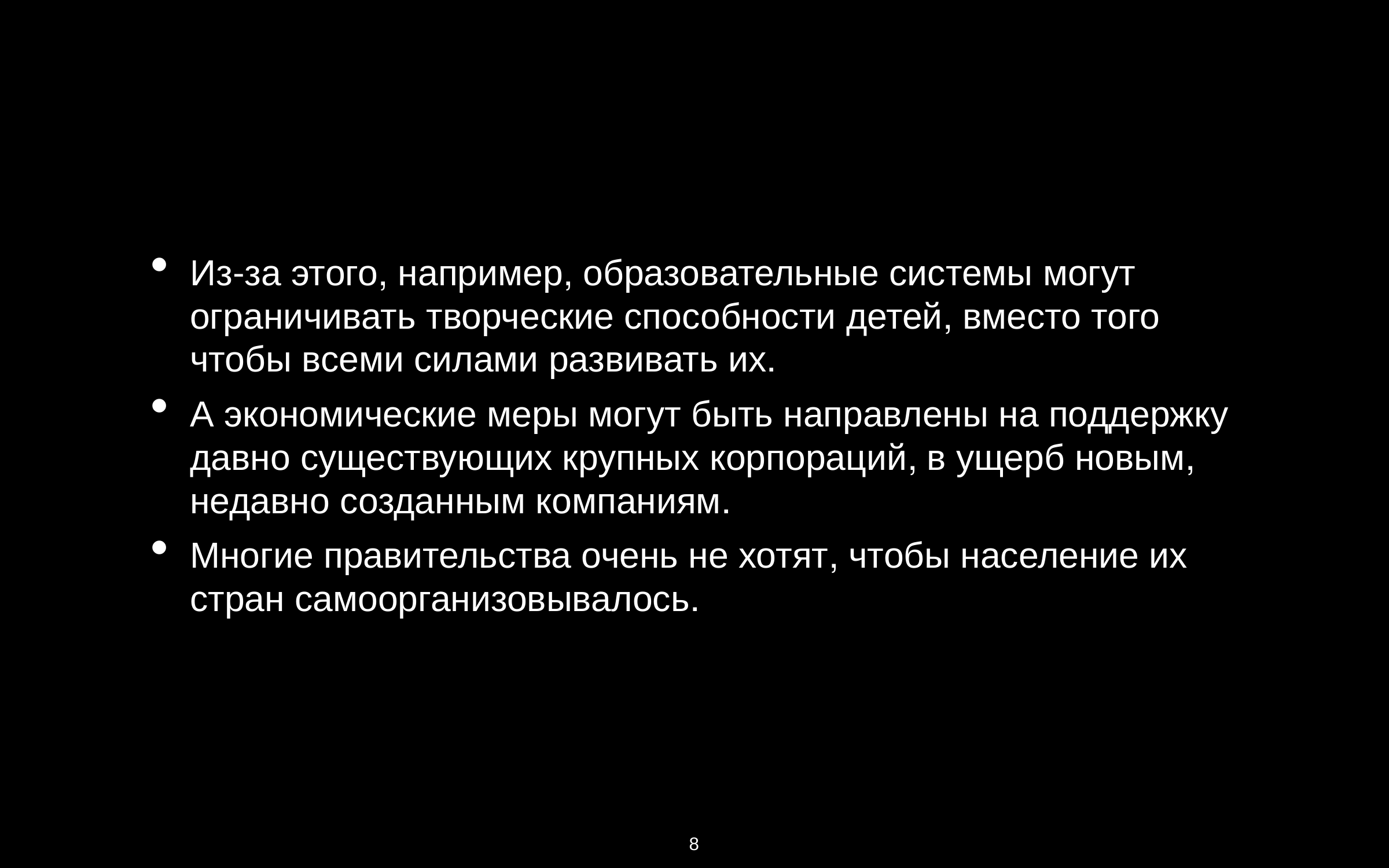

Из-за этого, например, образовательные системы могут ограничивать творческие способности детей, вместо того чтобы всеми силами развивать их.
А экономические меры могут быть направлены на поддержку давно существующих крупных корпораций, в ущерб новым, недавно созданным компаниям.
Многие правительства очень не хотят, чтобы население их стран самоорганизовывалось.
8